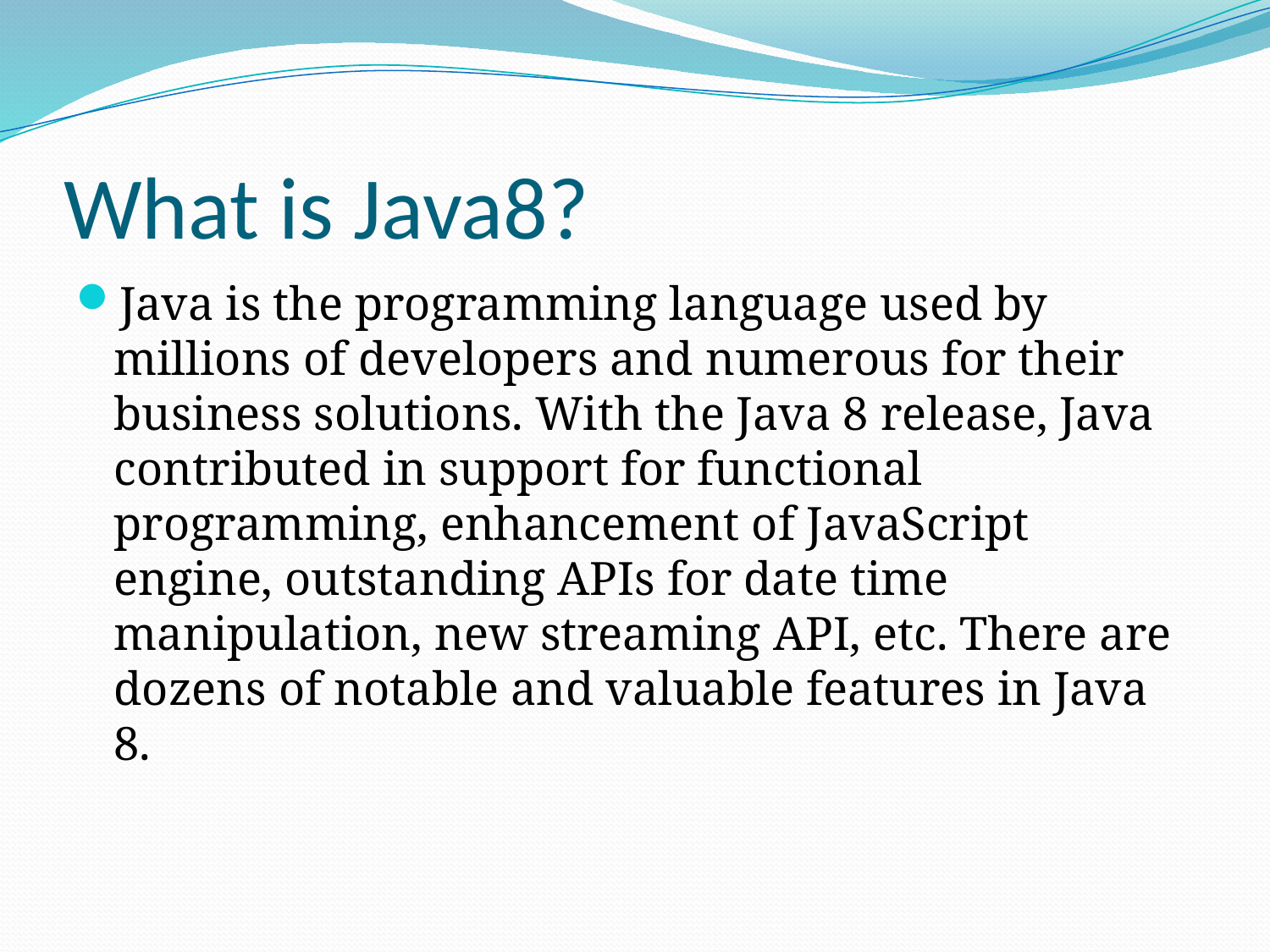

# What is Java8?
Java is the programming language used by millions of developers and numerous for their business solutions. With the Java 8 release, Java contributed in support for functional programming, enhancement of JavaScript engine, outstanding APIs for date time manipulation, new streaming API, etc. There are dozens of notable and valuable features in Java 8.